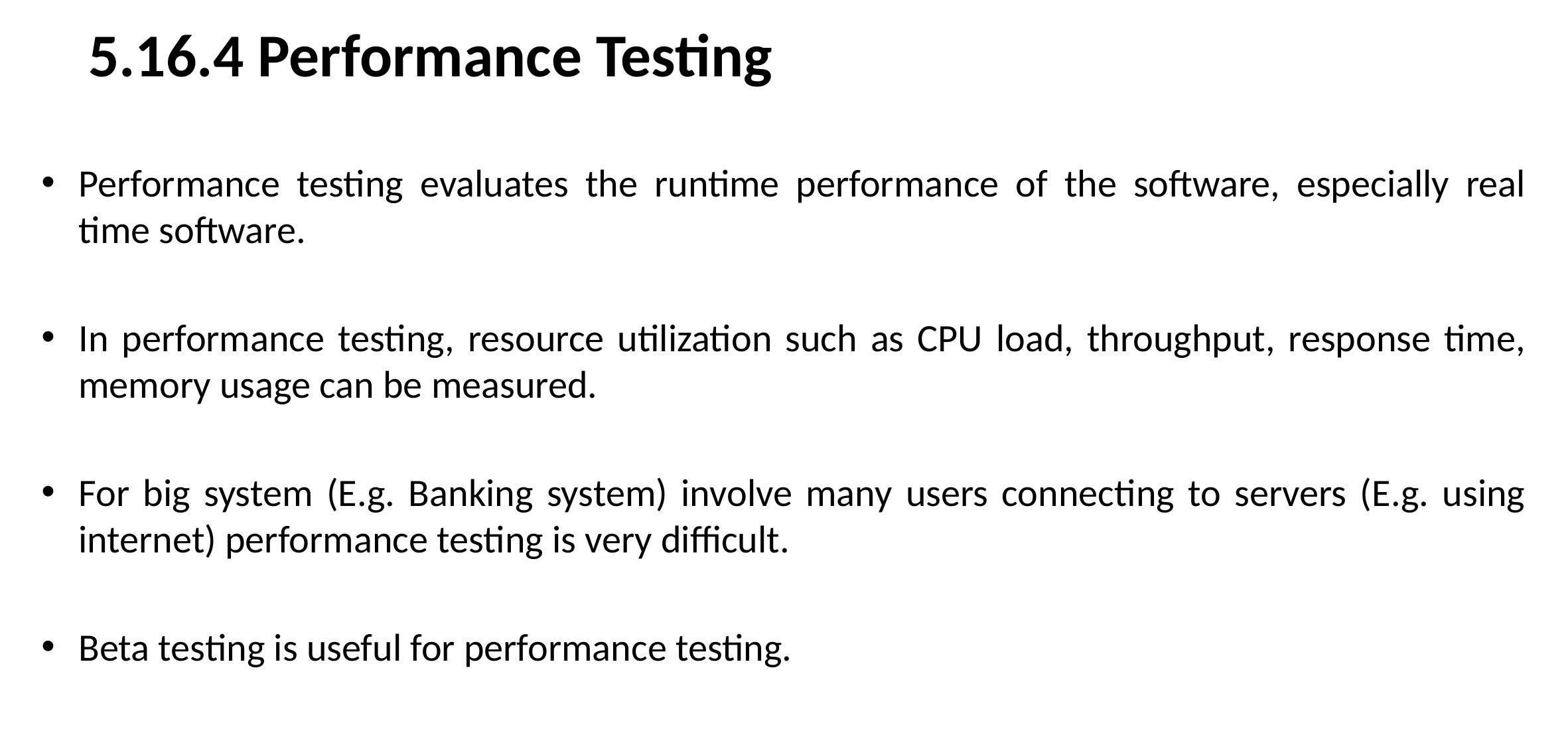

# 5.16.4 Performance Testing

Performance testing evaluates the runtime performance of the software, especially real time software.

In performance testing, resource utilization such as CPU load, throughput, response time, memory usage can be measured.

For big system (E.g. Banking system) involve many users connecting to servers (E.g. using internet) performance testing is very difficult.

Beta testing is useful for performance testing.